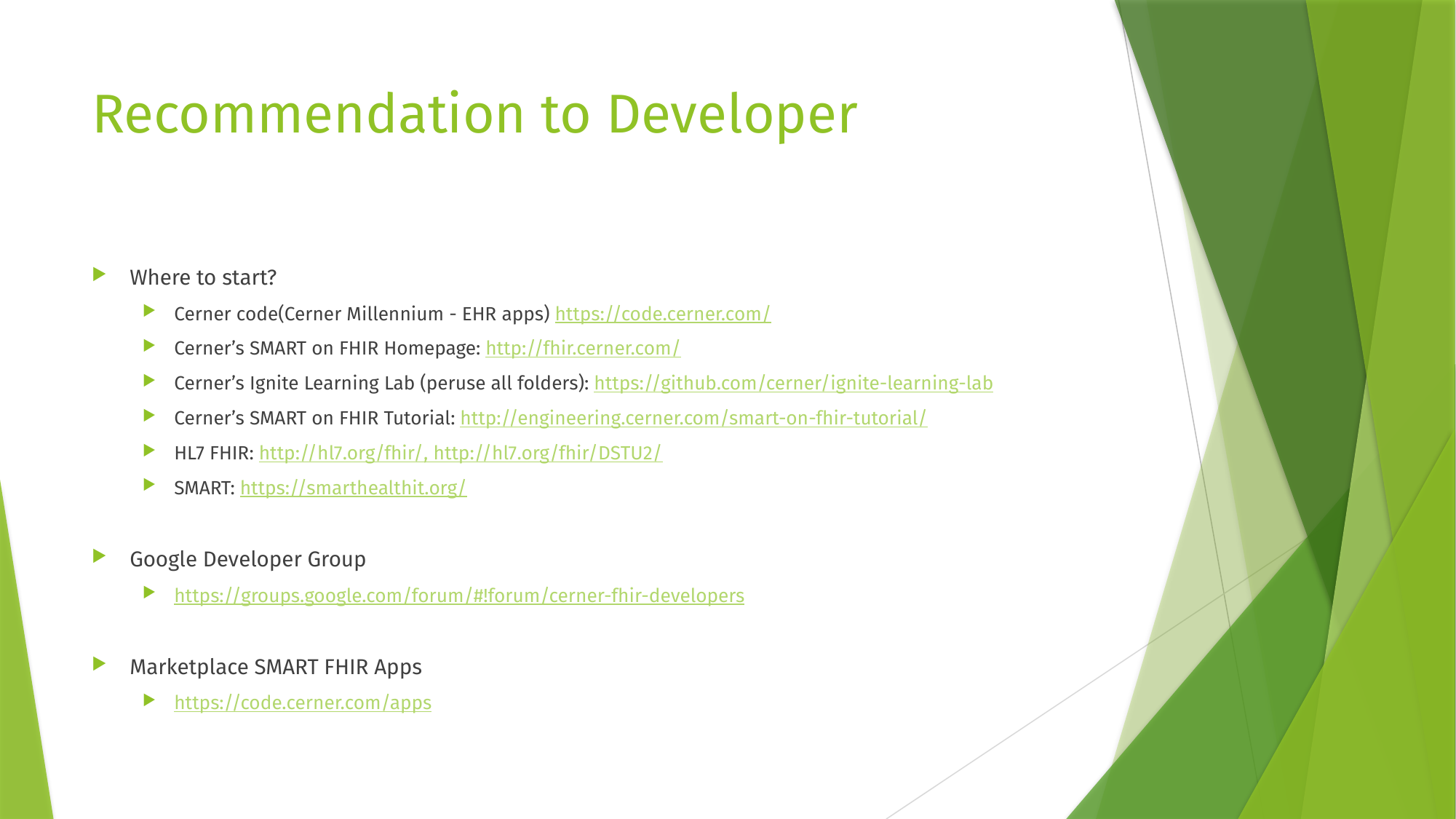

# Recommendation to Developer
Where to start?
Cerner code(Cerner Millennium - EHR apps) https://code.cerner.com/
Cerner’s SMART on FHIR Homepage: http://fhir.cerner.com/
Cerner’s Ignite Learning Lab (peruse all folders): https://github.com/cerner/ignite-learning-lab
Cerner’s SMART on FHIR Tutorial: http://engineering.cerner.com/smart-on-fhir-tutorial/
HL7 FHIR: http://hl7.org/fhir/, http://hl7.org/fhir/DSTU2/
SMART: https://smarthealthit.org/

Google Developer Group
https://groups.google.com/forum/#!forum/cerner-fhir-developers

Marketplace SMART FHIR Apps
https://code.cerner.com/apps